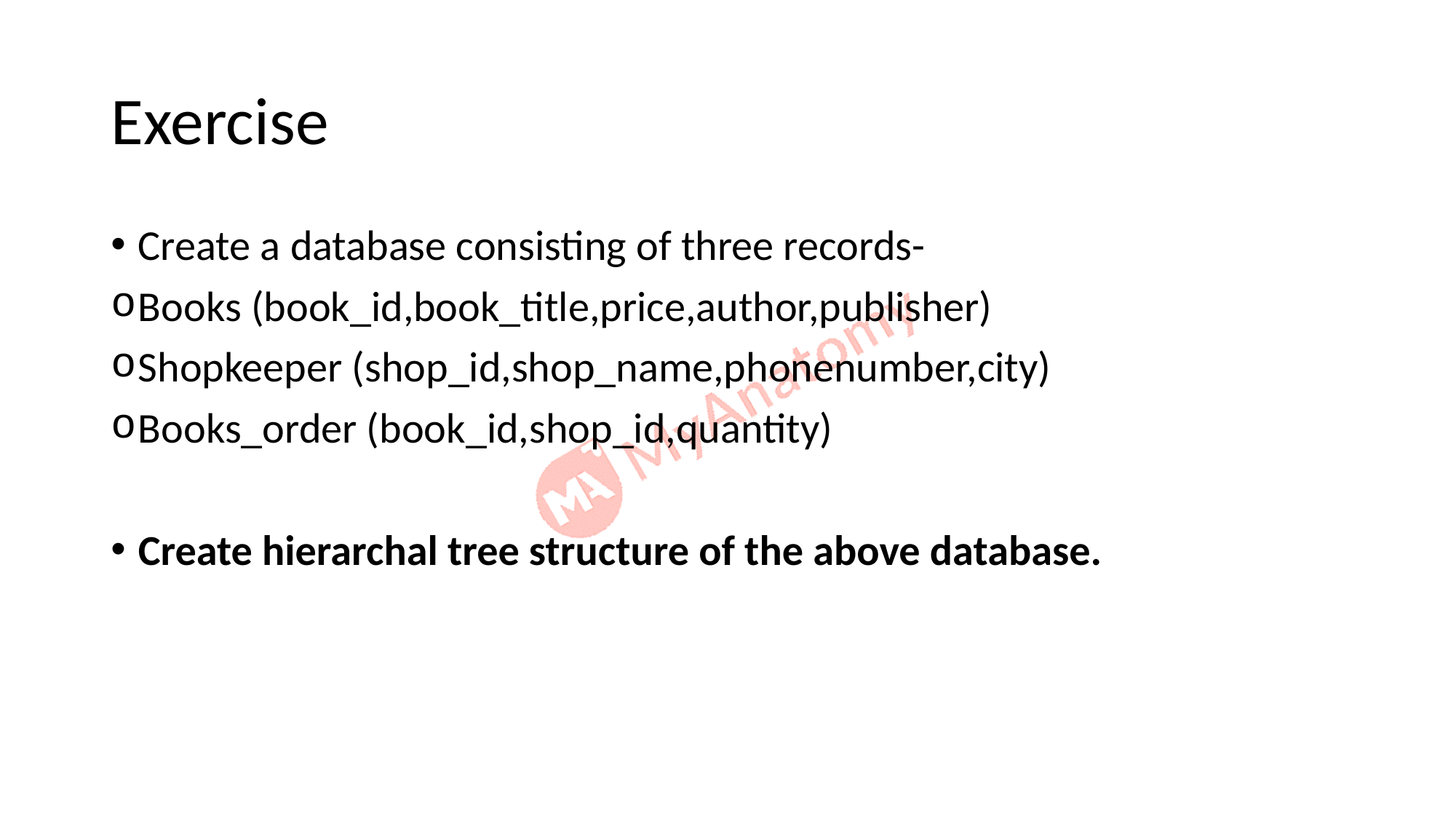

# Exercise
Create a database consisting of three records-
Books (book_id,book_title,price,author,publisher)
Shopkeeper (shop_id,shop_name,phonenumber,city)
Books_order (book_id,shop_id,quantity)

Create hierarchal tree structure of the above database.